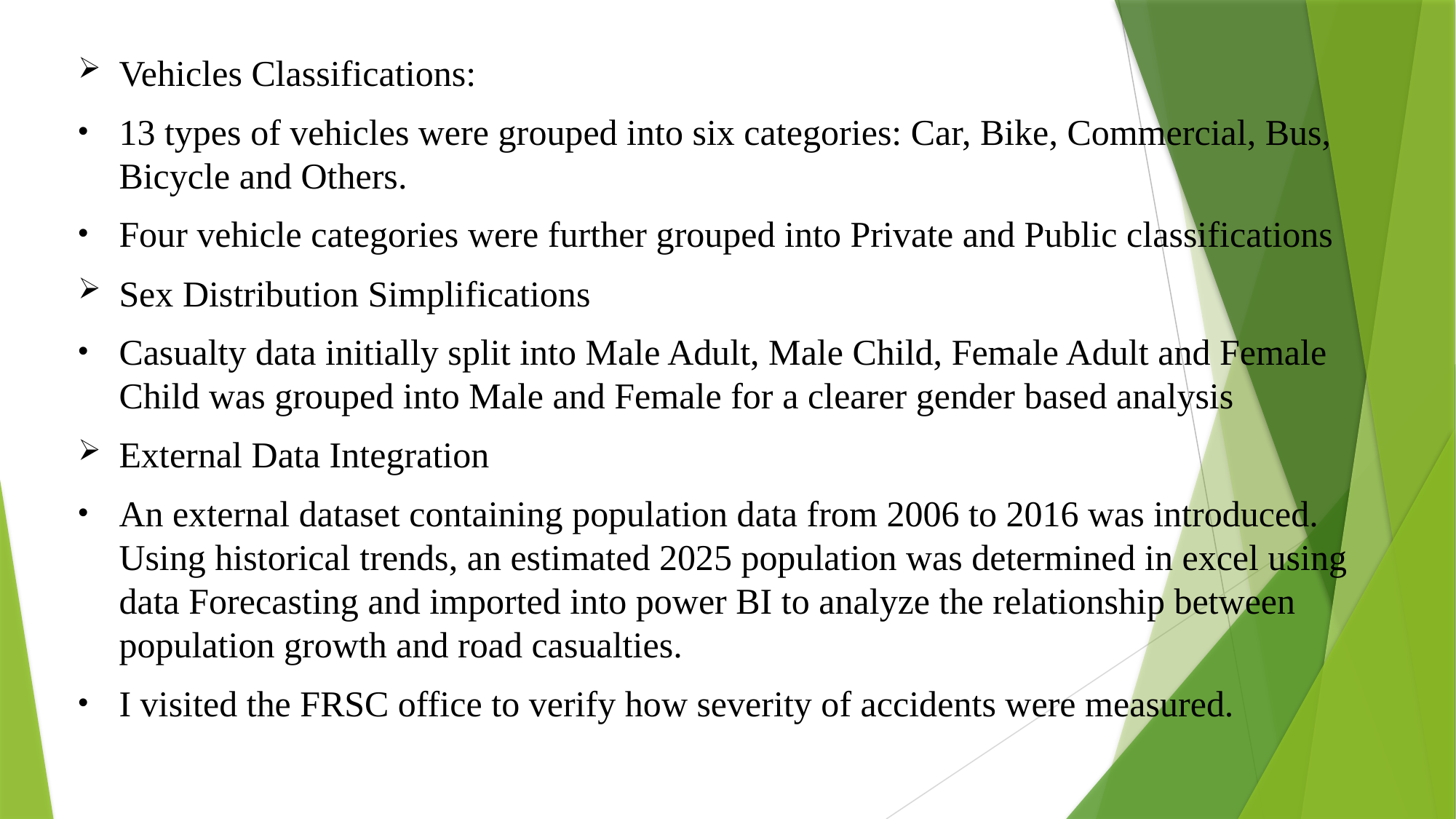

Vehicles Classifications:
13 types of vehicles were grouped into six categories: Car, Bike, Commercial, Bus, Bicycle and Others.
Four vehicle categories were further grouped into Private and Public classifications
Sex Distribution Simplifications
Casualty data initially split into Male Adult, Male Child, Female Adult and Female Child was grouped into Male and Female for a clearer gender based analysis
External Data Integration
An external dataset containing population data from 2006 to 2016 was introduced. Using historical trends, an estimated 2025 population was determined in excel using data Forecasting and imported into power BI to analyze the relationship between population growth and road casualties.
I visited the FRSC office to verify how severity of accidents were measured.